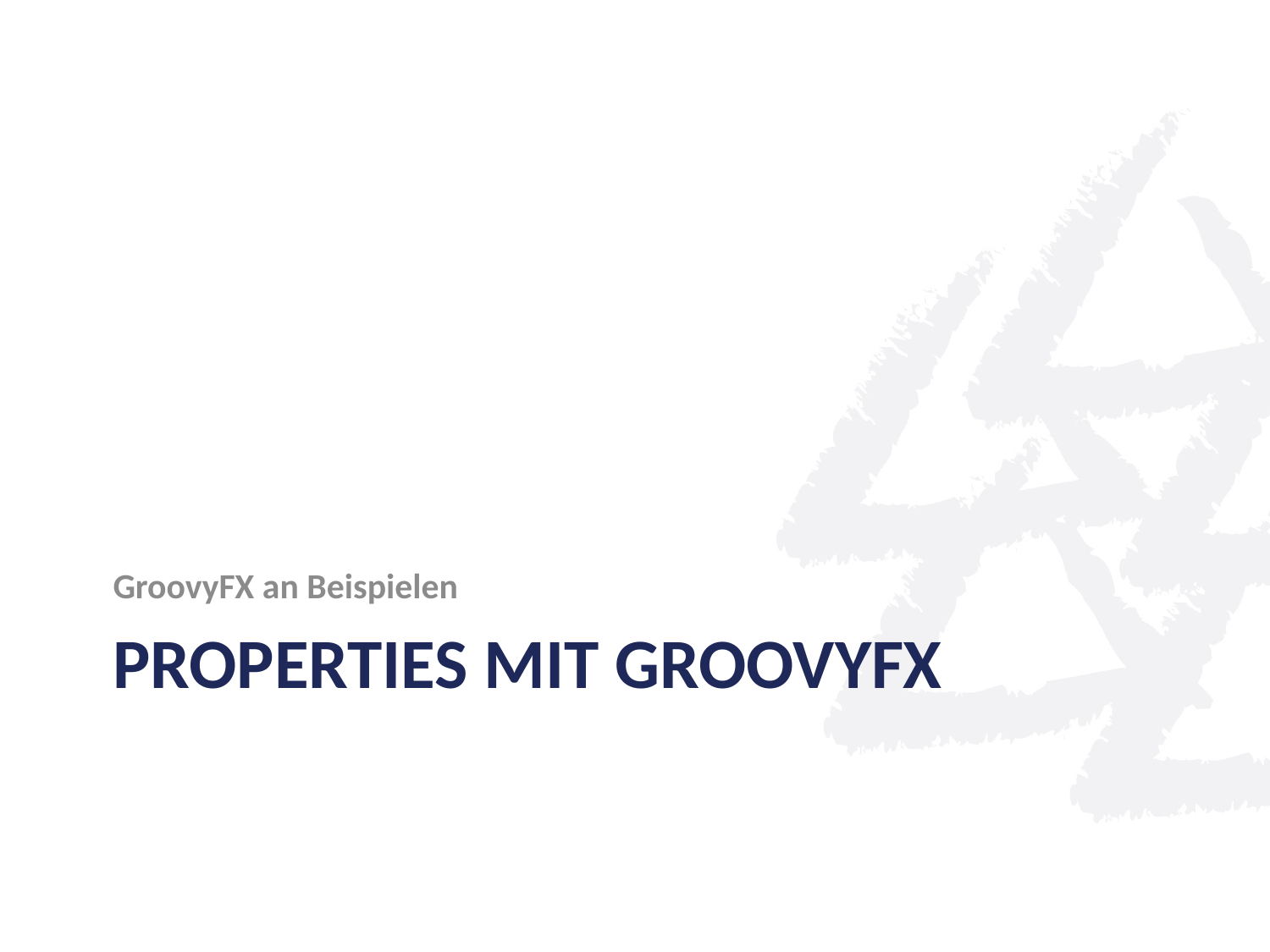

GroovyFX an Beispielen
# Properties mit GroovyFX